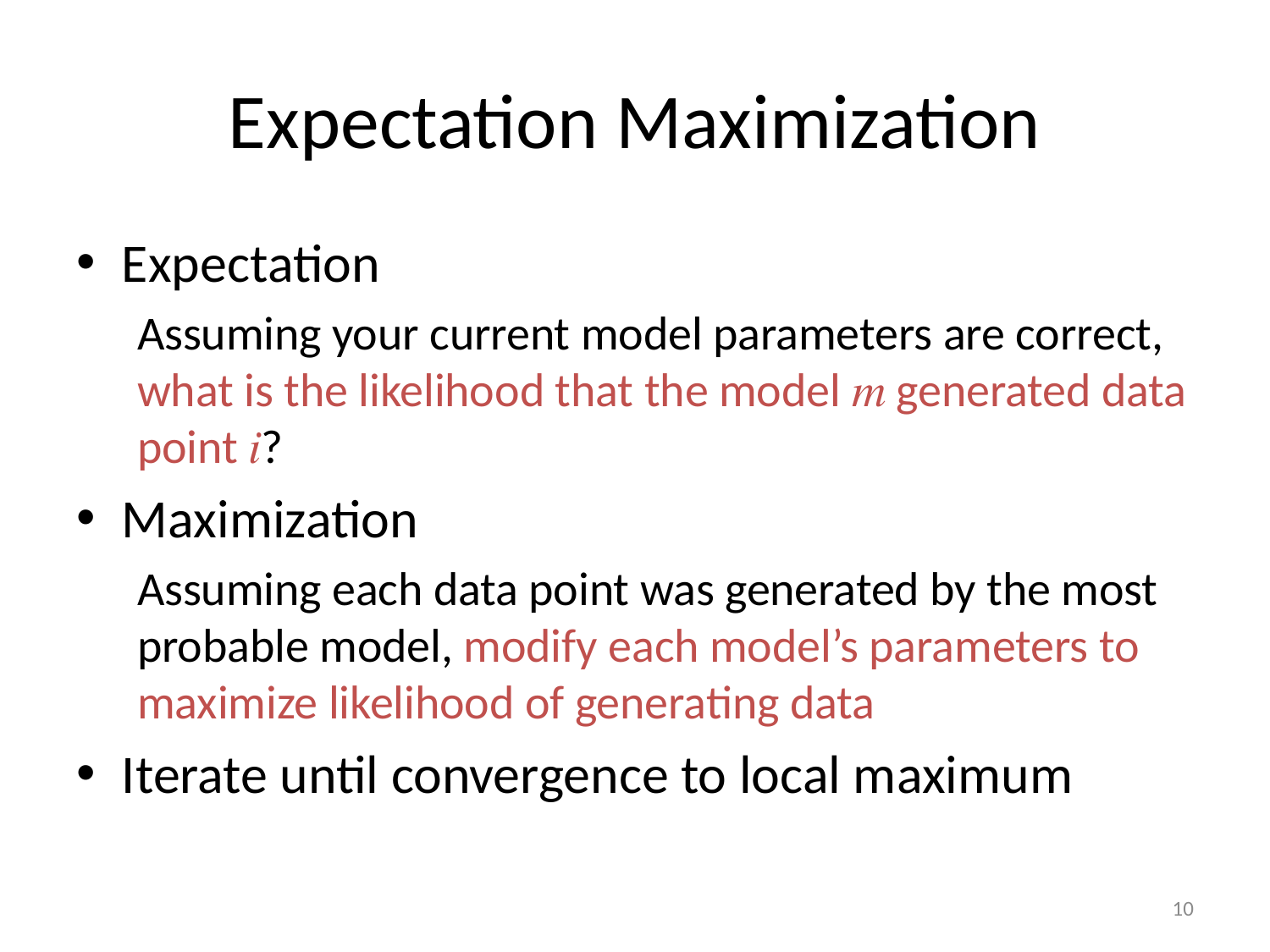

# Expectation Maximization
Expectation
Assuming your current model parameters are correct, what is the likelihood that the model m generated data point i?
Maximization
Assuming each data point was generated by the most probable model, modify each model’s parameters to maximize likelihood of generating data
Iterate until convergence to local maximum
10